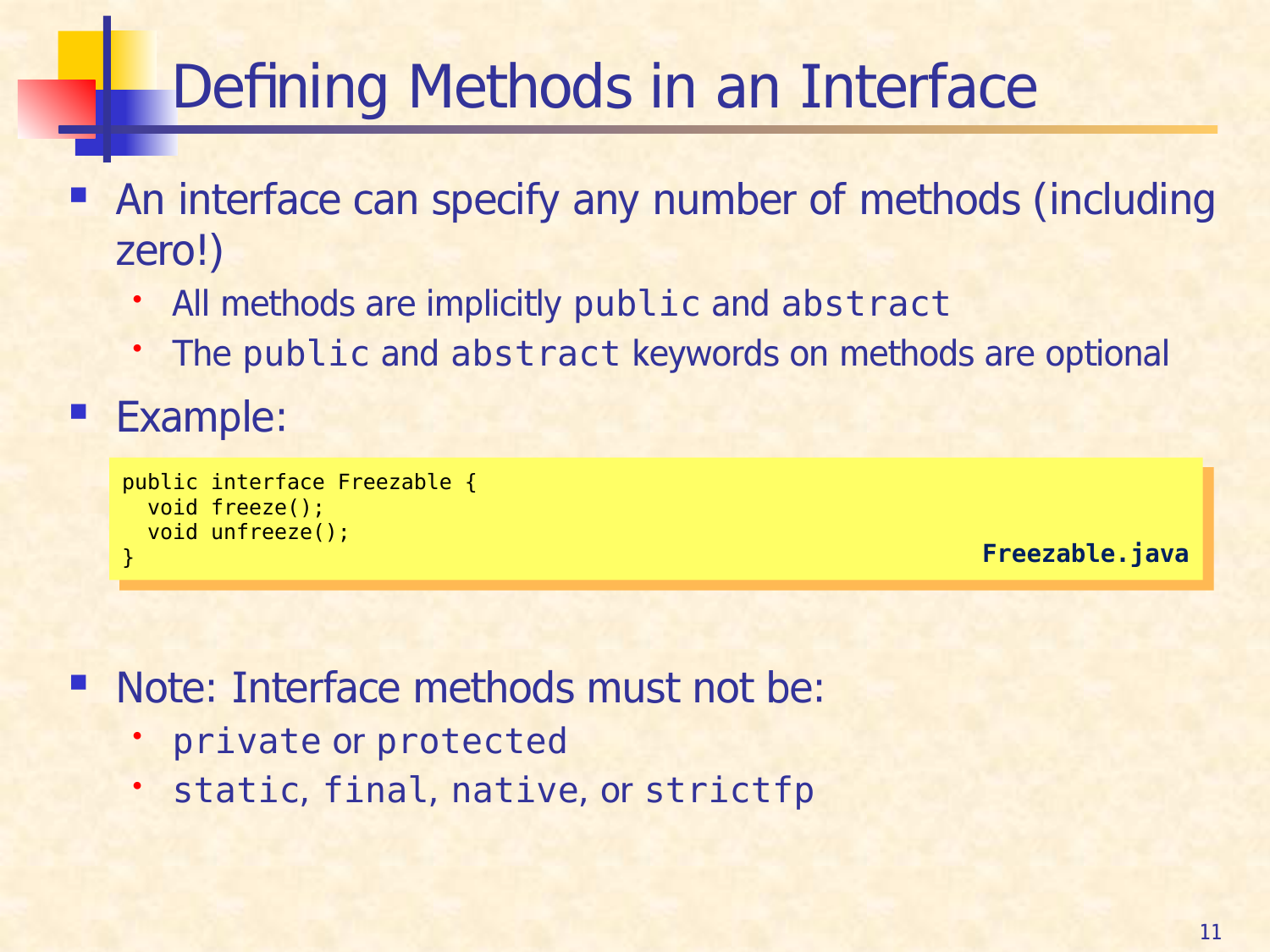

# Defining Methods in an Interface
An interface can specify any number of methods (including zero!)
All methods are implicitly public and abstract
The public and abstract keywords on methods are optional
Example:

Note: Interface methods must not be:
private or protected
static, final, native, or strictfp

public interface Freezable {
  void freeze();
  void unfreeze();
}
Freezable.java
11